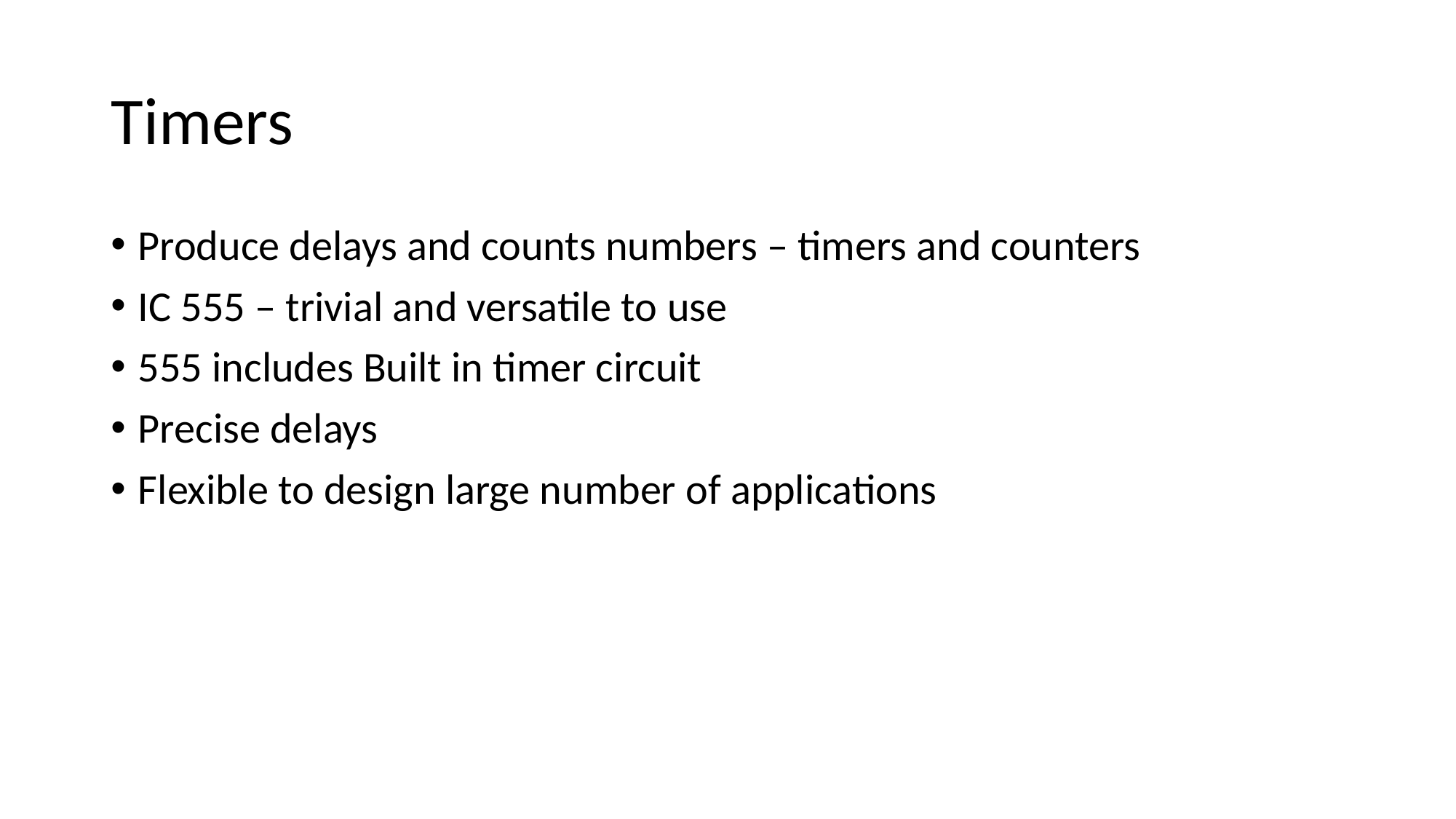

# Timers
Produce delays and counts numbers – timers and counters
IC 555 – trivial and versatile to use
555 includes Built in timer circuit
Precise delays
Flexible to design large number of applications